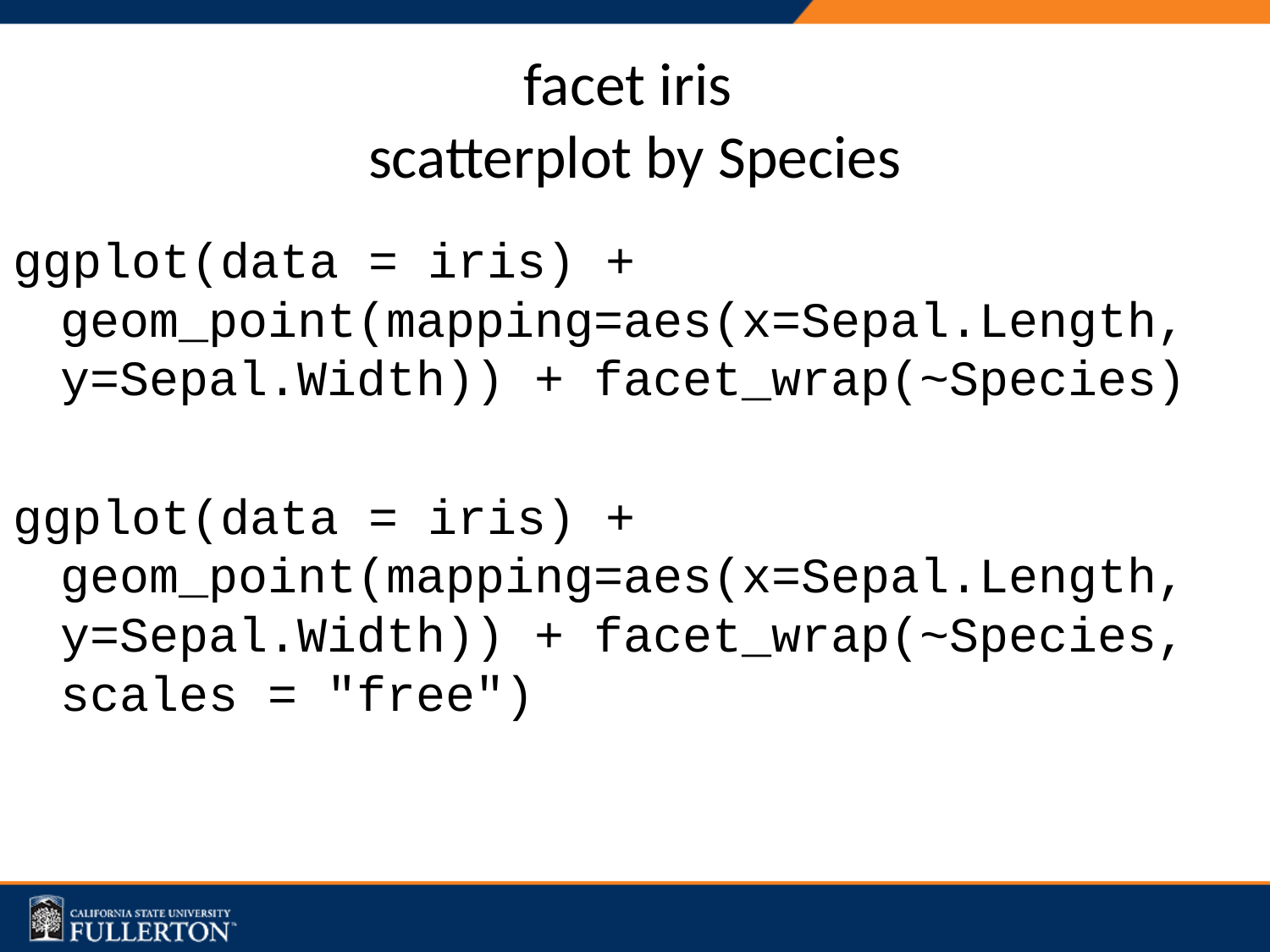

# facet iris scatterplot by Species
ggplot(data = iris) + geom_point(mapping=aes(x=Sepal.Length, y=Sepal.Width)) + facet_wrap(~Species)

ggplot(data = iris) + geom_point(mapping=aes(x=Sepal.Length, y=Sepal.Width)) + facet_wrap(~Species, scales = "free")